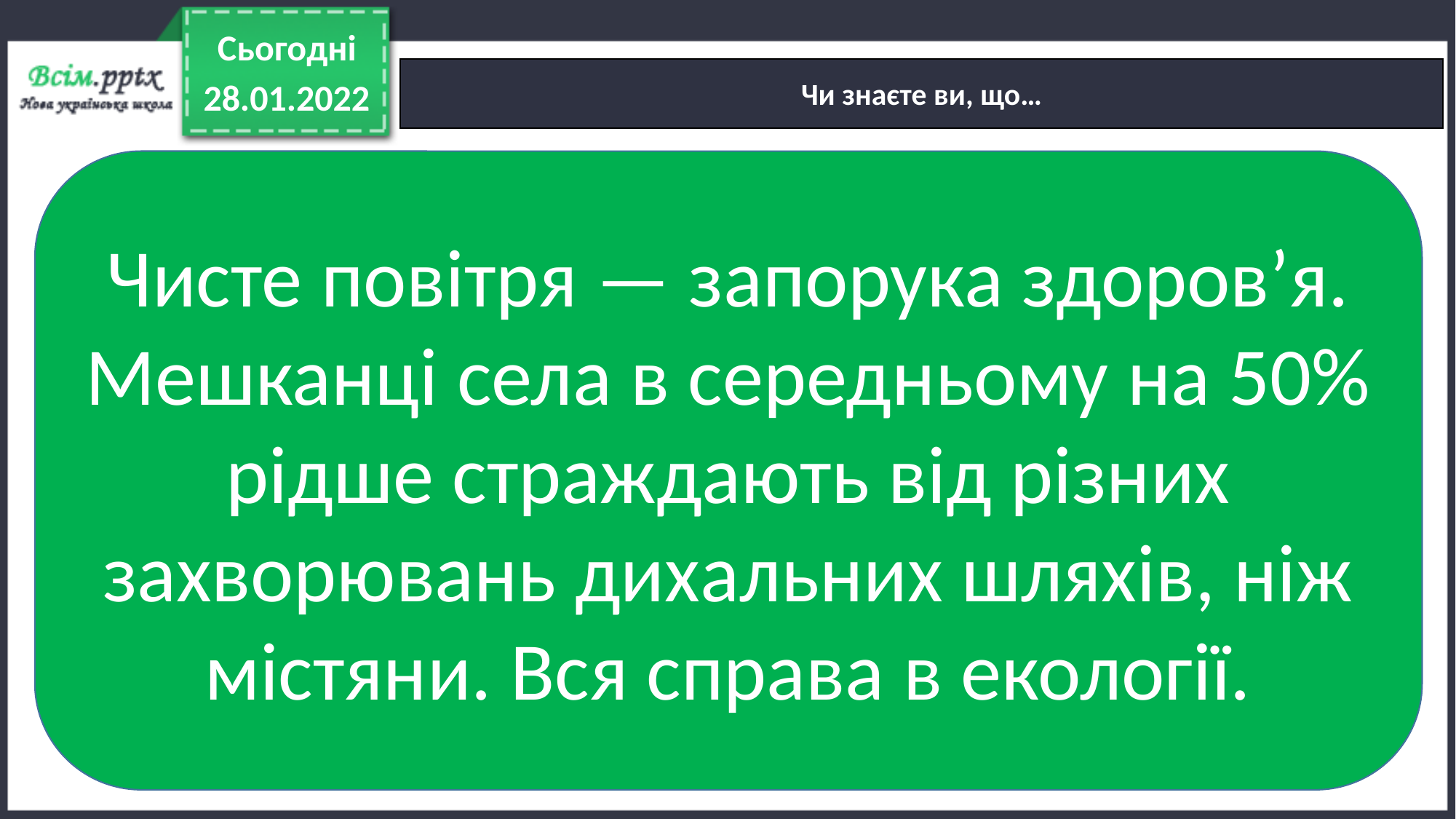

Сьогодні
Чи знаєте ви, що…
28.01.2022
Чисте повітря — запорука здоров’я. Мешканці села в середньому на 50% рідше страждають від різних захворювань дихальних шляхів, ніж містяни. Вся справа в екології.